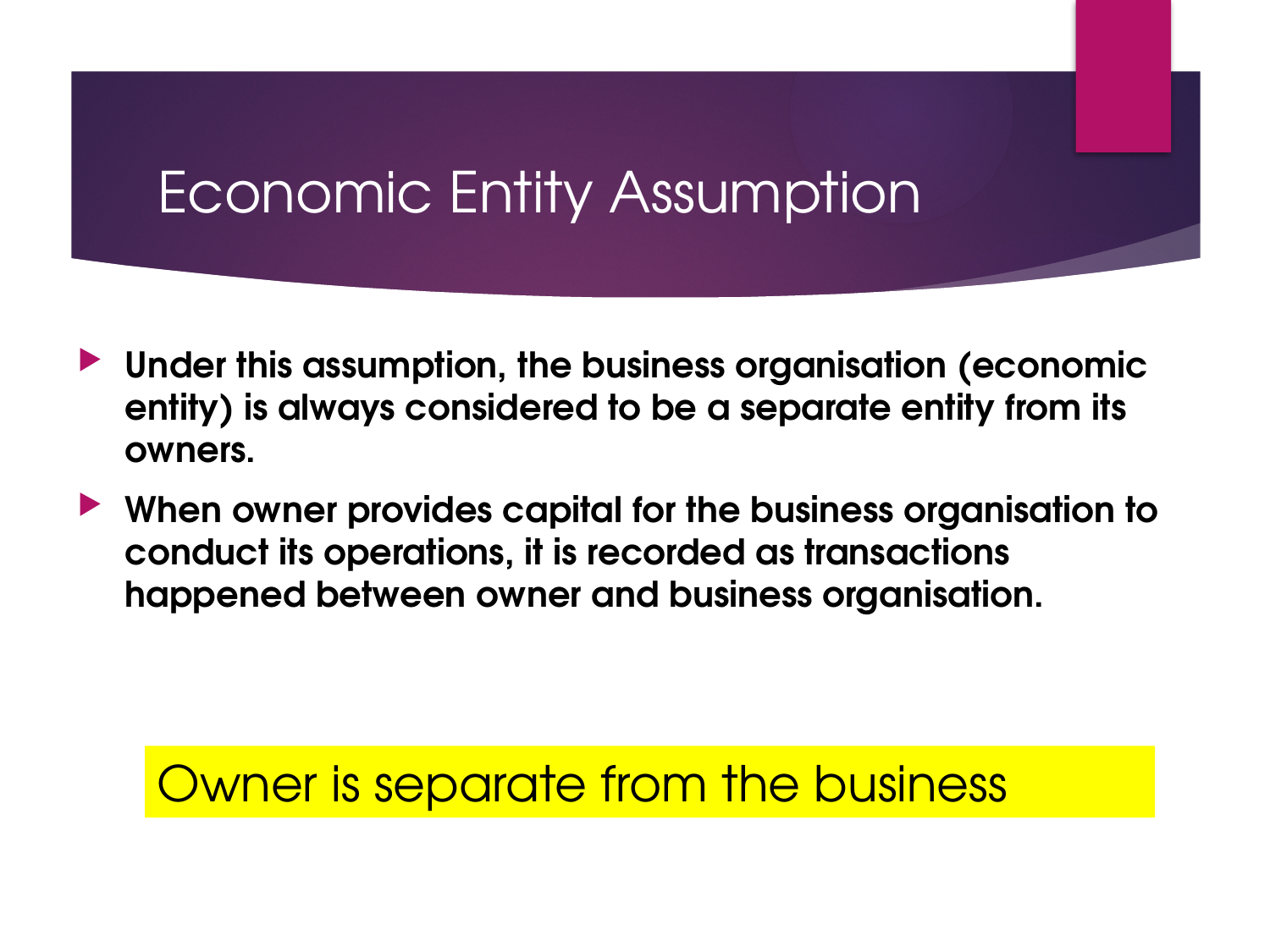

# Economic Entity Assumption
Under this assumption, the business organisation (economic entity) is always considered to be a separate entity from its owners.
When owner provides capital for the business organisation to conduct its operations, it is recorded as transactions happened between owner and business organisation.
Owner is separate from the business